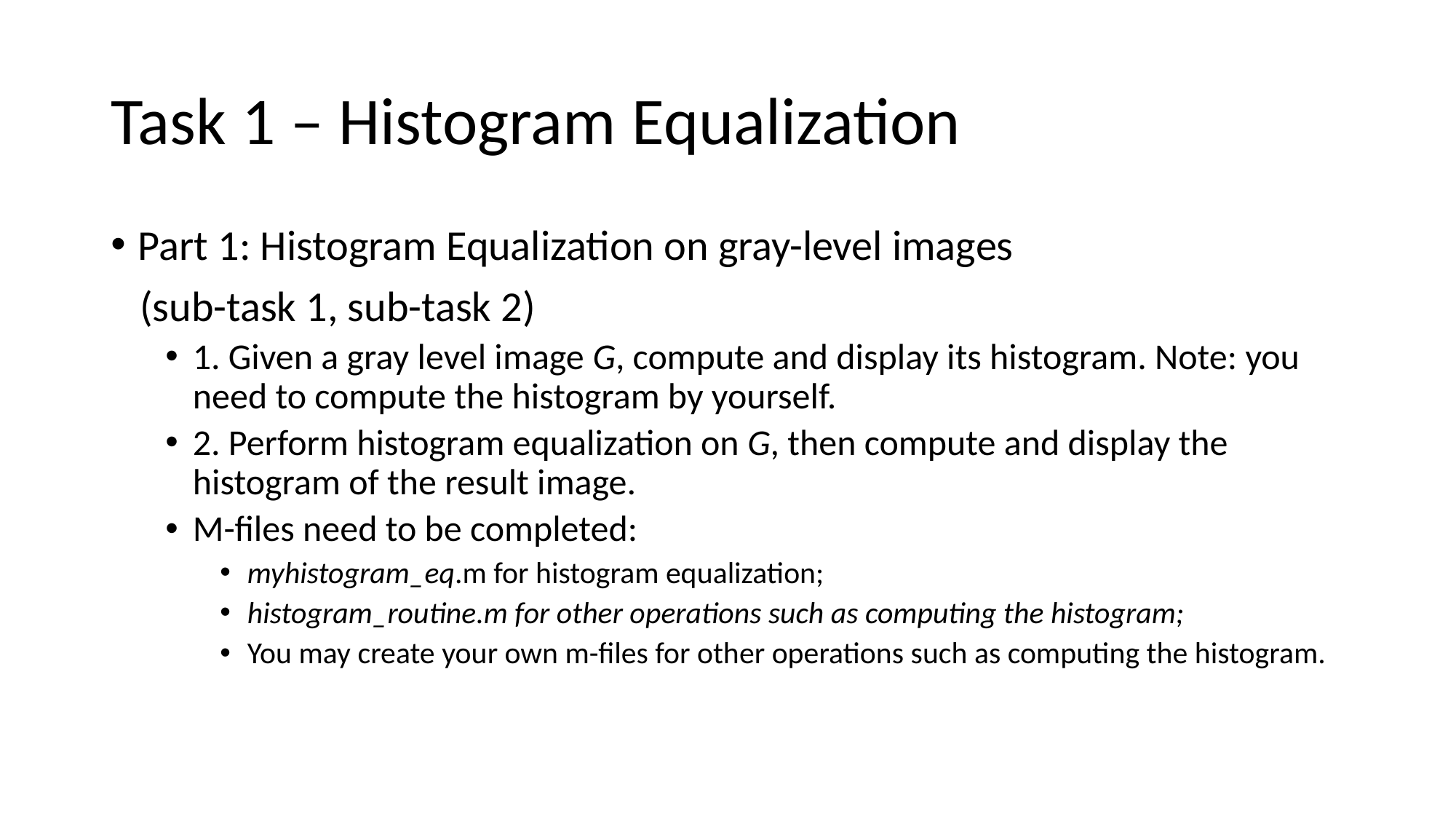

# Task 1 – Histogram Equalization
Part 1: Histogram Equalization on gray-level images
   (sub-task 1, sub-task 2)
1. Given a gray level image G, compute and display its histogram. Note: you need to compute the histogram by yourself.
2. Perform histogram equalization on G, then compute and display the histogram of the result image.
M-files need to be completed:
myhistogram_eq.m for histogram equalization;
histogram_routine.m for other operations such as computing the histogram;
You may create your own m-files for other operations such as computing the histogram.